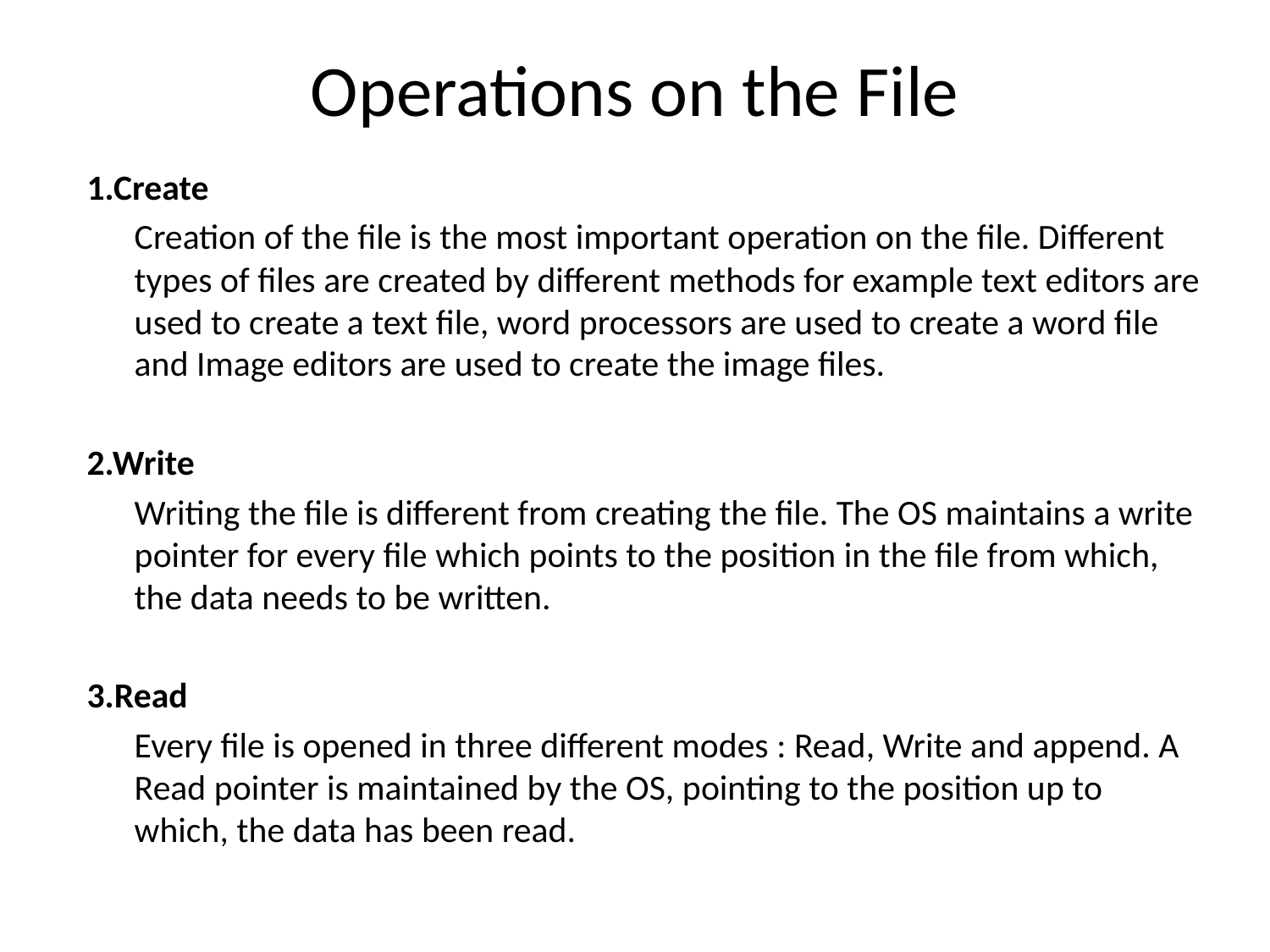

# Operations on the File
1.Create
	Creation of the file is the most important operation on the file. Different types of files are created by different methods for example text editors are used to create a text file, word processors are used to create a word file and Image editors are used to create the image files.

2.Write
	Writing the file is different from creating the file. The OS maintains a write pointer for every file which points to the position in the file from which, the data needs to be written.

3.Read
	Every file is opened in three different modes : Read, Write and append. A Read pointer is maintained by the OS, pointing to the position up to which, the data has been read.